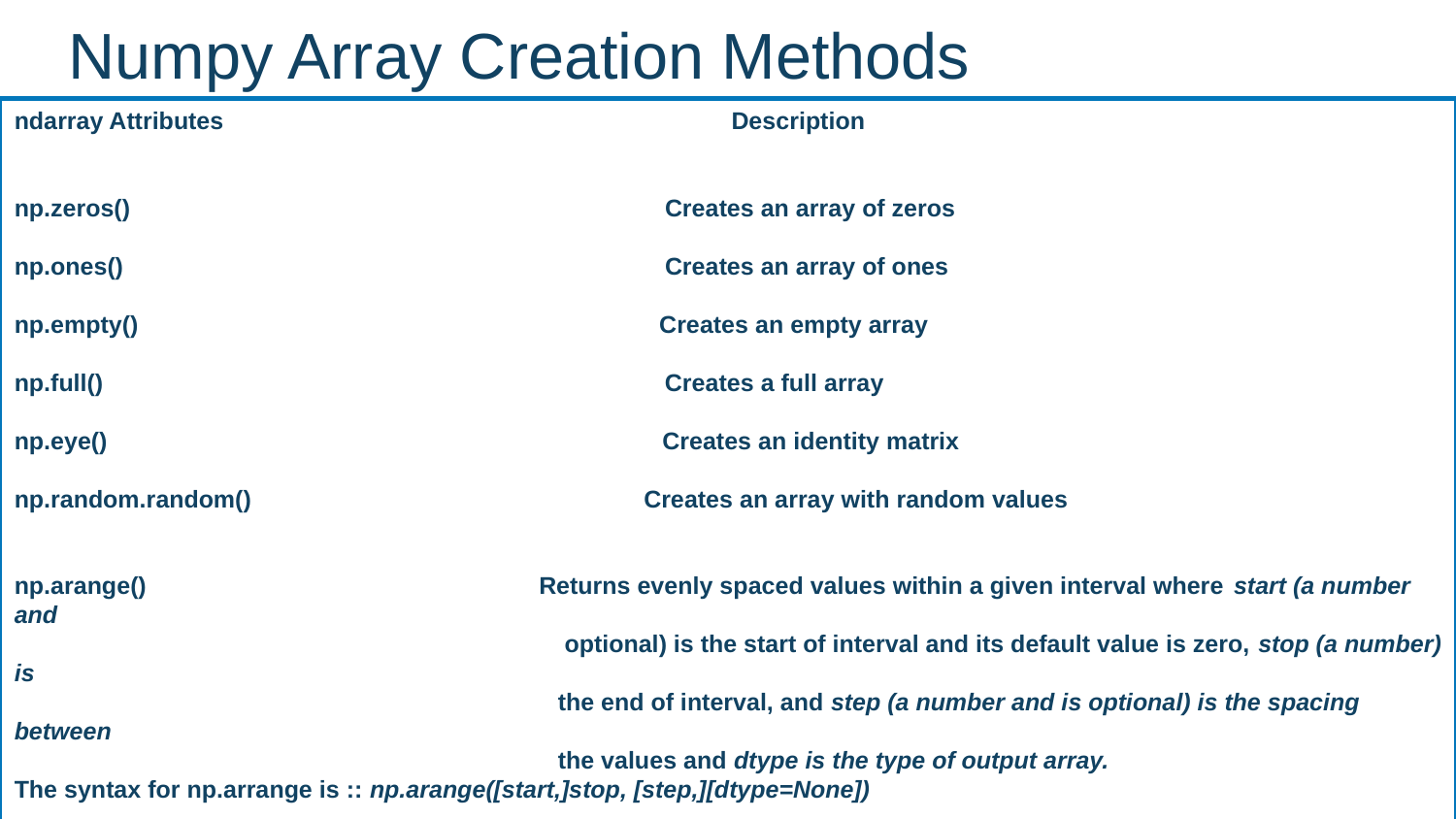

# Numpy Array Creation Methods
ndarray Attributes                                                                           Description

np.zeros()                                                                               Creates an array of zeros

np.ones()                                                                                Creates an array of ones

np.empty()                                                                             Creates an empty array

np.full()                                                                                   Creates a full array

np.eye()                                                                                  Creates an identity matrix

np.random.random()                                                          Creates an array with random values

np.arange()                                                          Returns evenly spaced values within a given interval where start (a number and
                                                                                 optional) is the start of interval and its default value is zero, stop (a number) is
                                                                                the end of interval, and step (a number and is optional) is the spacing between
                                                                                the values and dtype is the type of output array.
The syntax for np.arrange is :: np.arange([start,]stop, [step,][dtype=None])